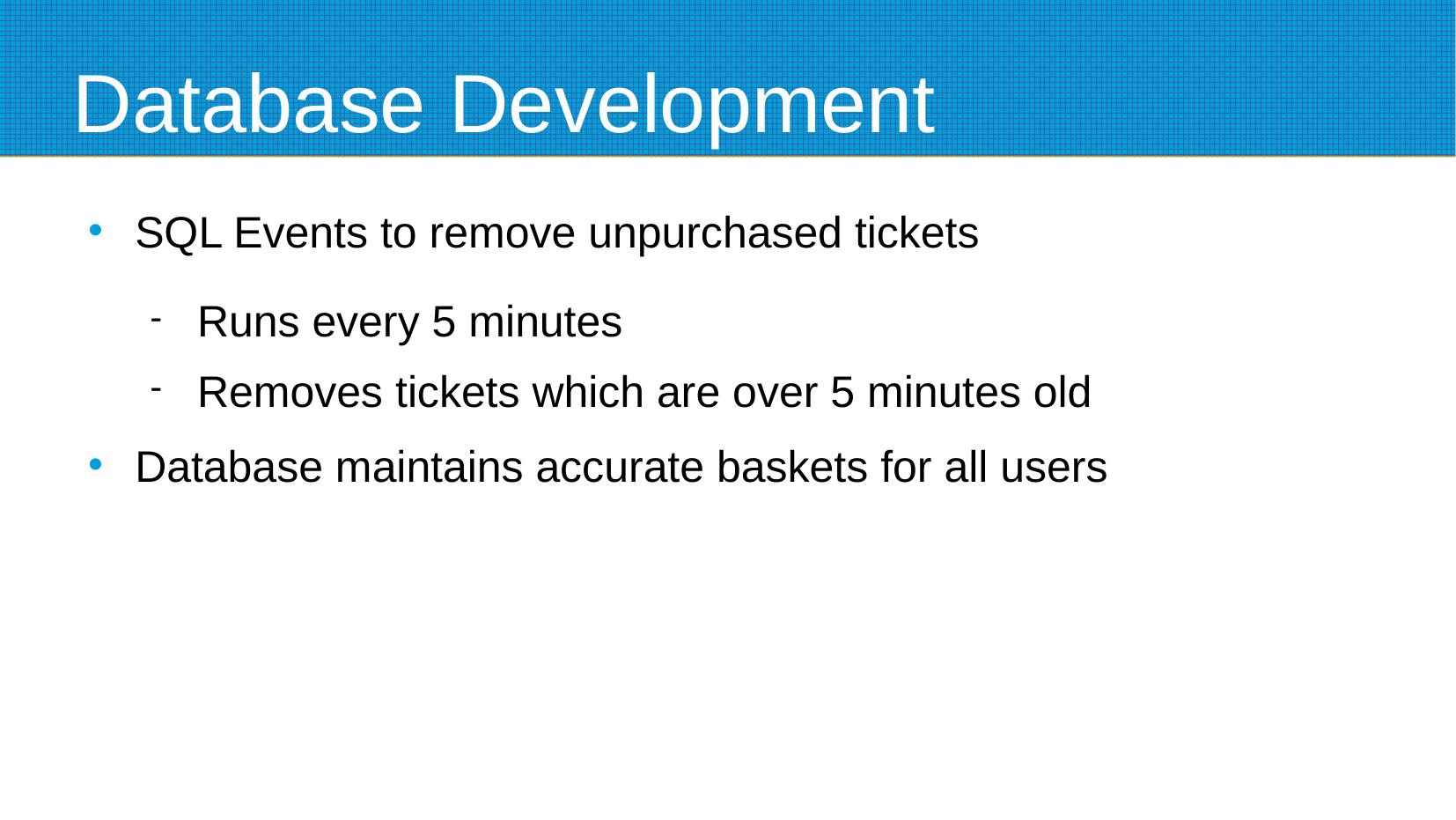

# Database Development
SQL Events to remove unpurchased tickets
Runs every 5 minutes
Removes tickets which are over 5 minutes old
Database maintains accurate baskets for all users